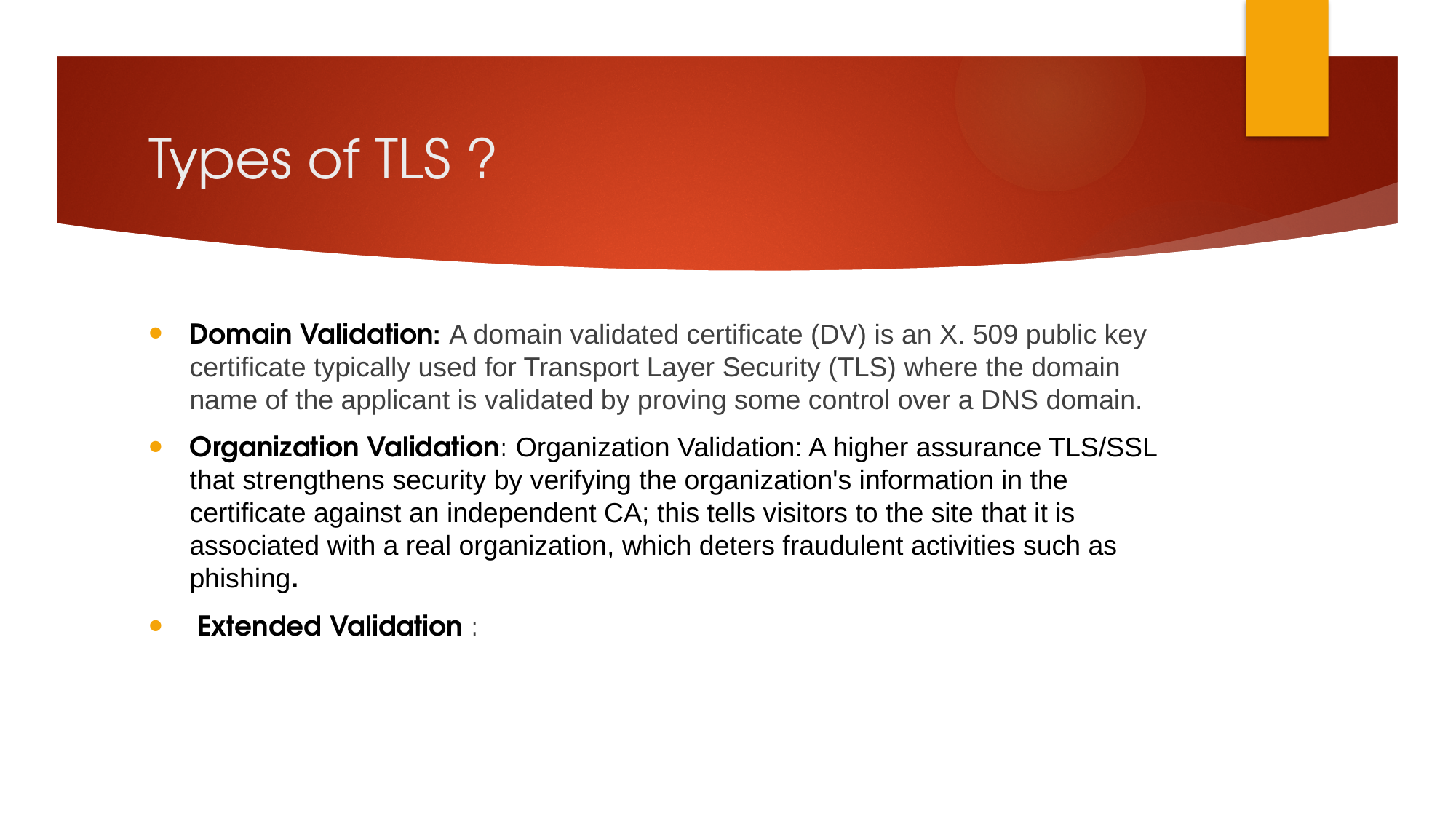

# Types of TLS ?
Domain Validation: A domain validated certificate (DV) is an X. 509 public key certificate typically used for Transport Layer Security (TLS) where the domain name of the applicant is validated by proving some control over a DNS domain.
Organization Validation: Organization Validation: A higher assurance TLS/SSL that strengthens security by verifying the organization's information in the certificate against an independent CA; this tells visitors to the site that it is associated with a real organization, which deters fraudulent activities such as phishing.
 Extended Validation :